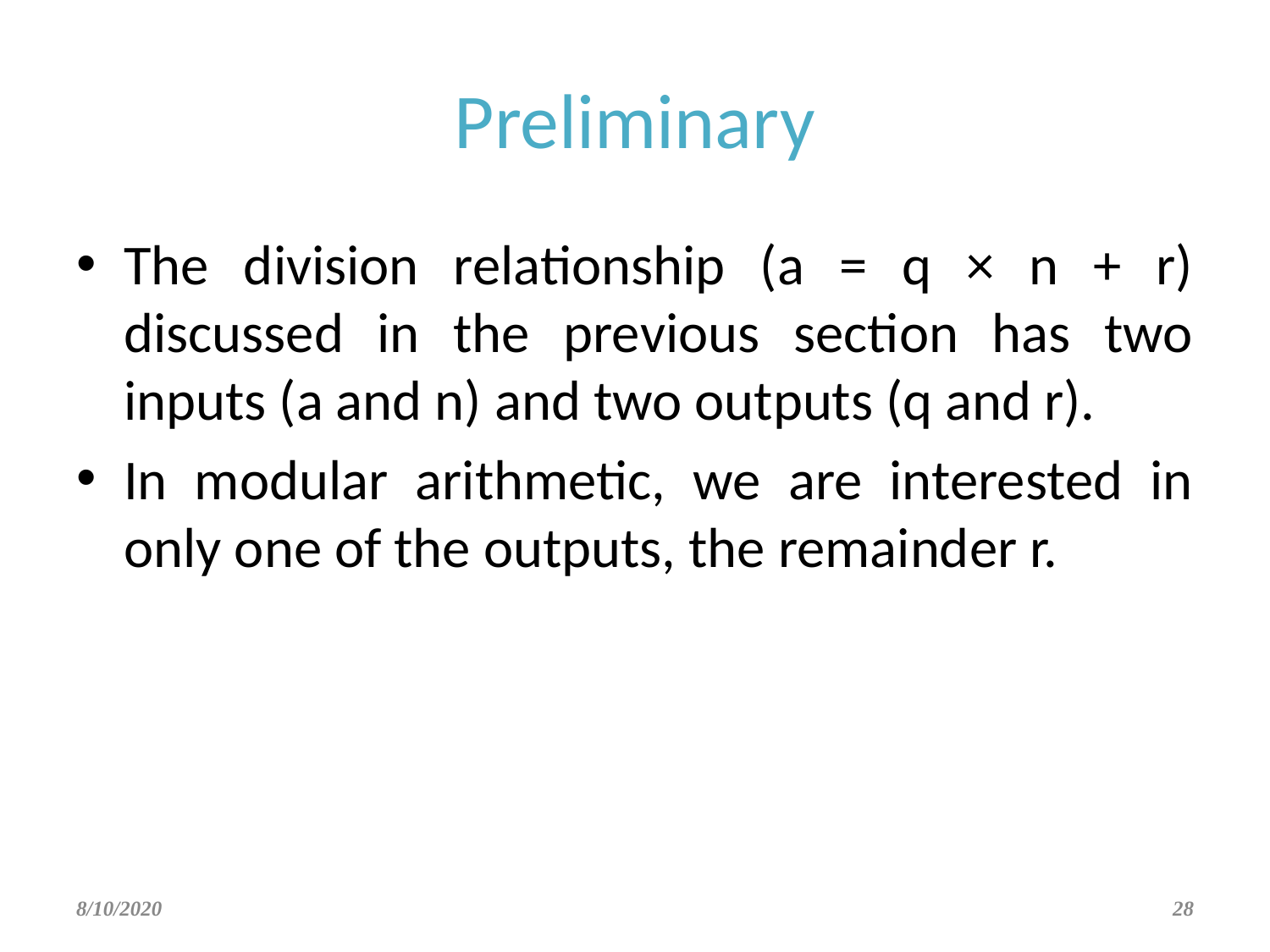

# Preliminary
The division relationship (a = q × n + r) discussed in the previous section has two inputs (a and n) and two outputs (q and r).
In modular arithmetic, we are interested in only one of the outputs, the remainder r.

8/10/2020
28